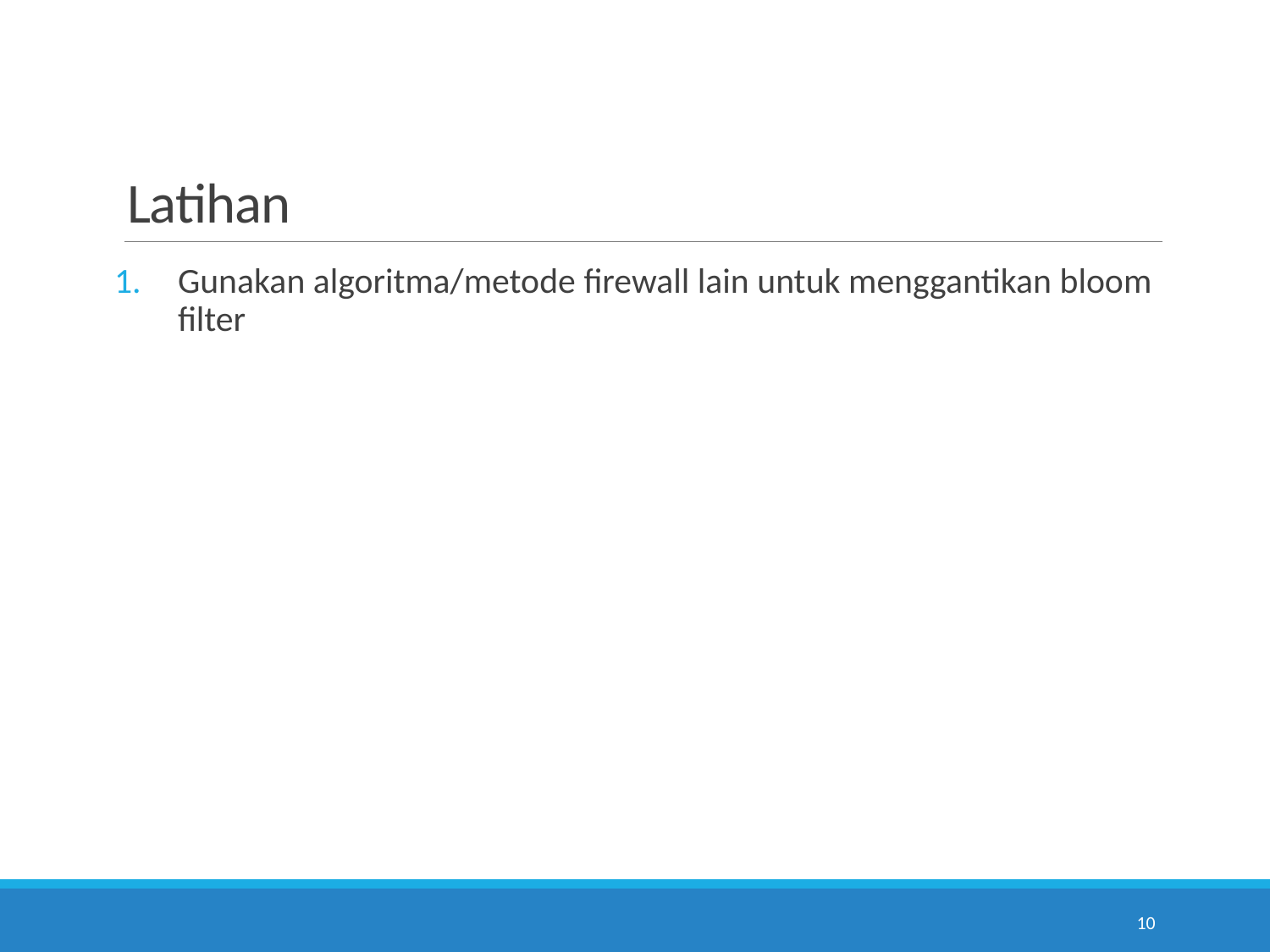

# Latihan
Gunakan algoritma/metode firewall lain untuk menggantikan bloom filter
10